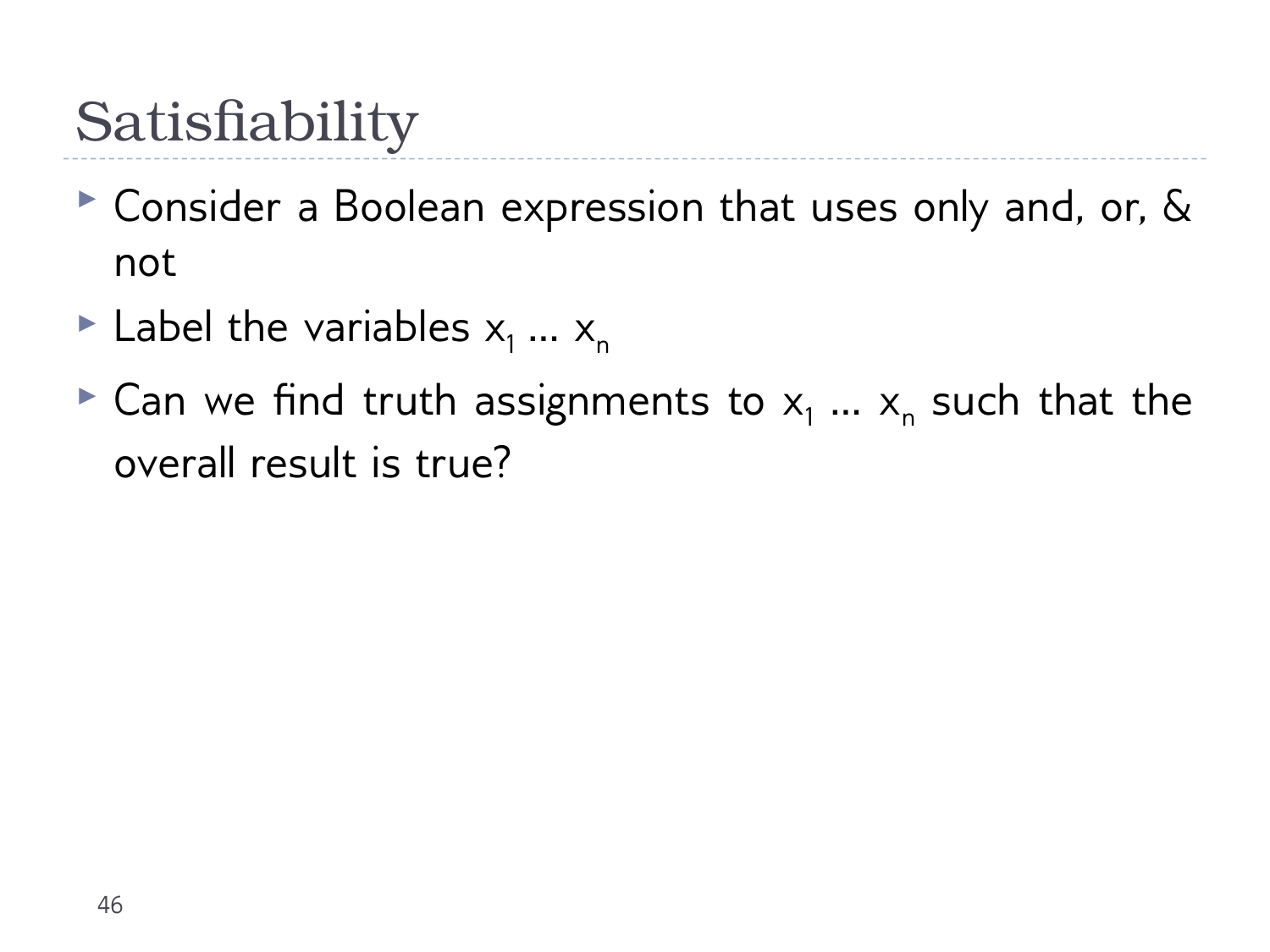

# Satisfiability
Consider a Boolean expression that uses only and, or, & not
Label the variables x1 … xn
Can we find truth assignments to x1 … xn such that the overall result is true?
46